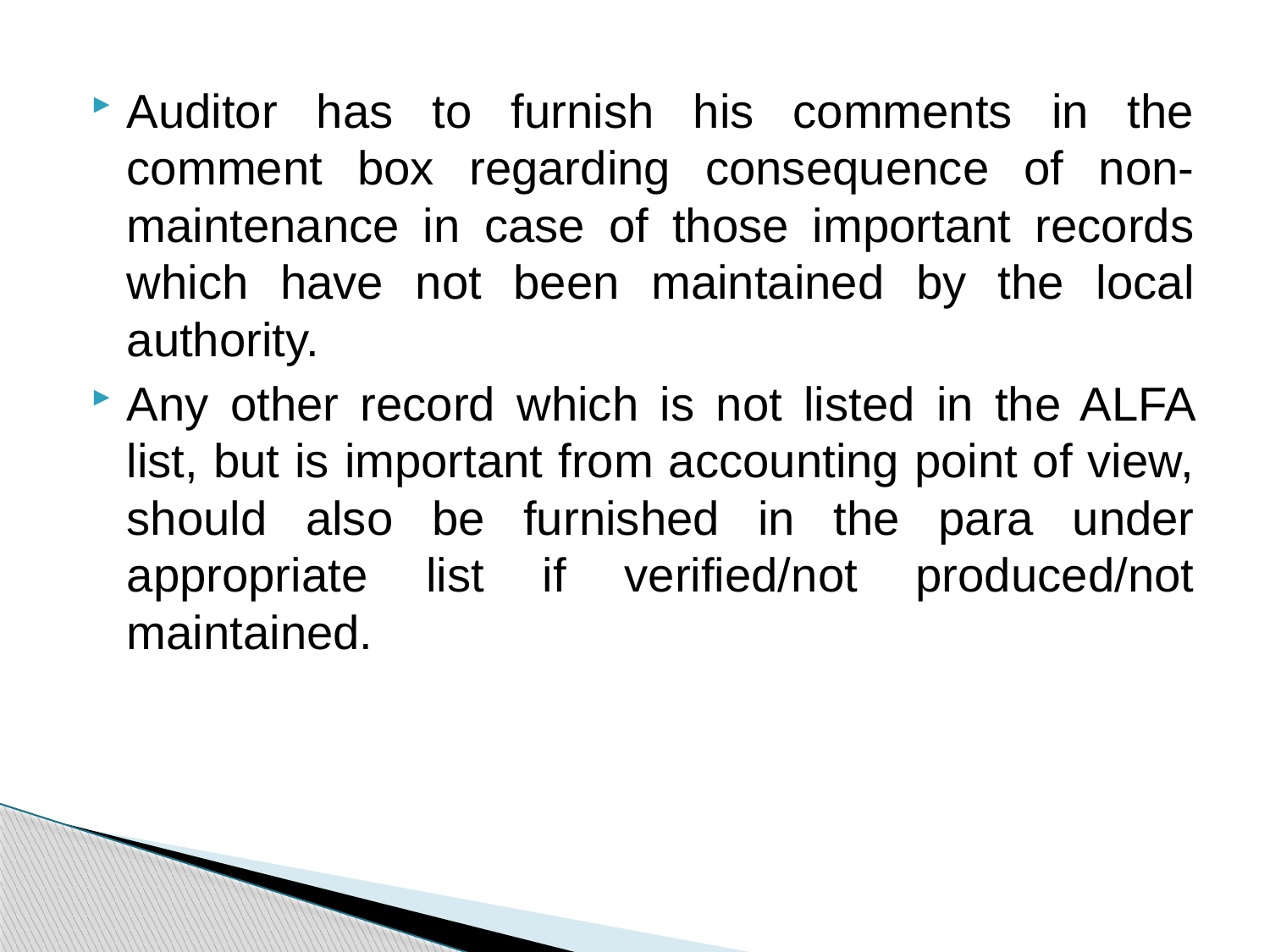

Auditor has to furnish his comments in the comment box regarding consequence of non-maintenance in case of those important records which have not been maintained by the local authority.
Any other record which is not listed in the ALFA list, but is important from accounting point of view, should also be furnished in the para under appropriate list if verified/not produced/not maintained.